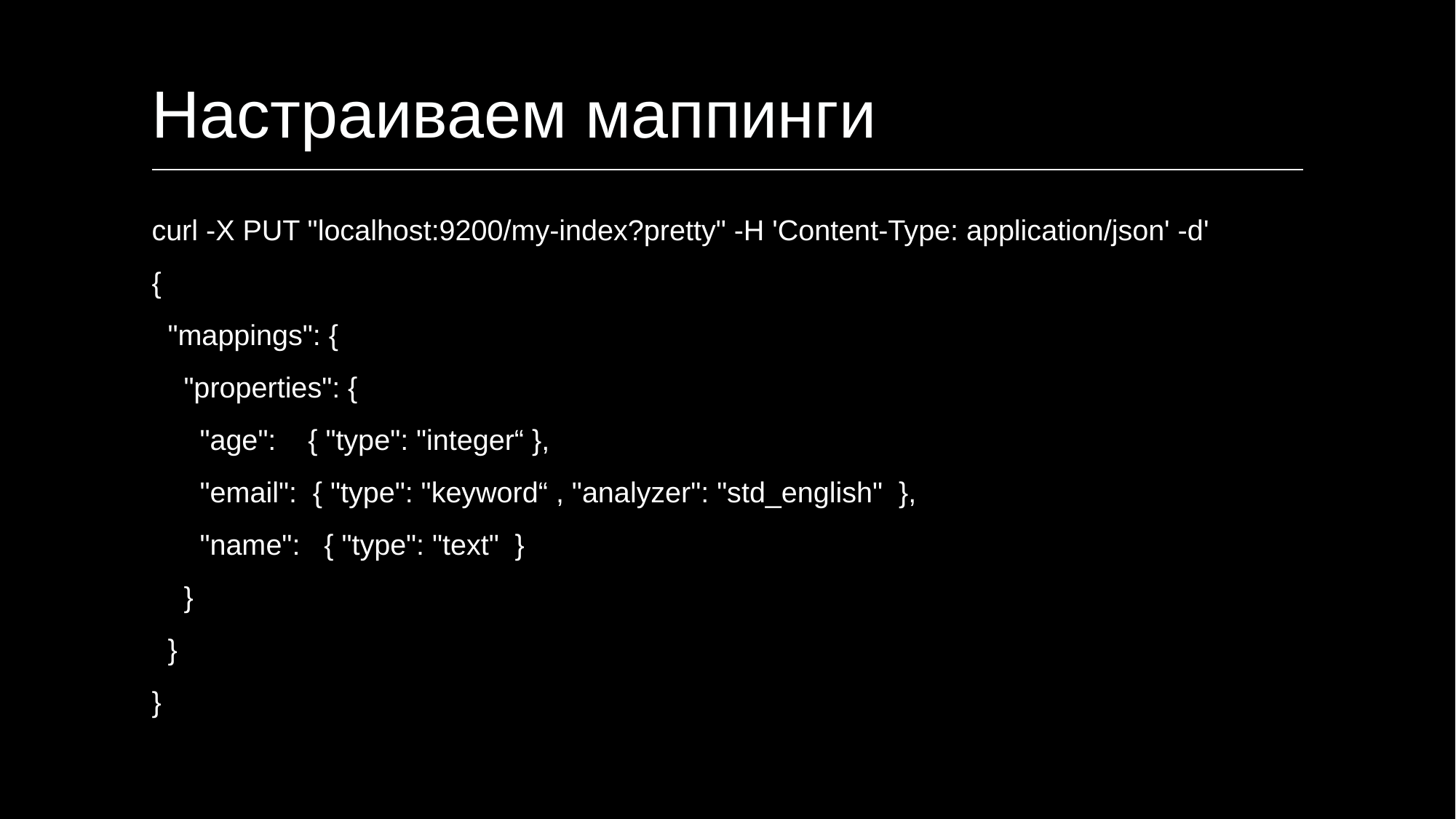

# Настраиваем маппинги
curl -X PUT "localhost:9200/my-index?pretty" -H 'Content-Type: application/json' -d'
{
  "mappings": {
    "properties": {
      "age":    { "type": "integer“ },
      "email":  { "type": "keyword“ , "analyzer": "std_english"  },
      "name":   { "type": "text"  }
    }
  }
}